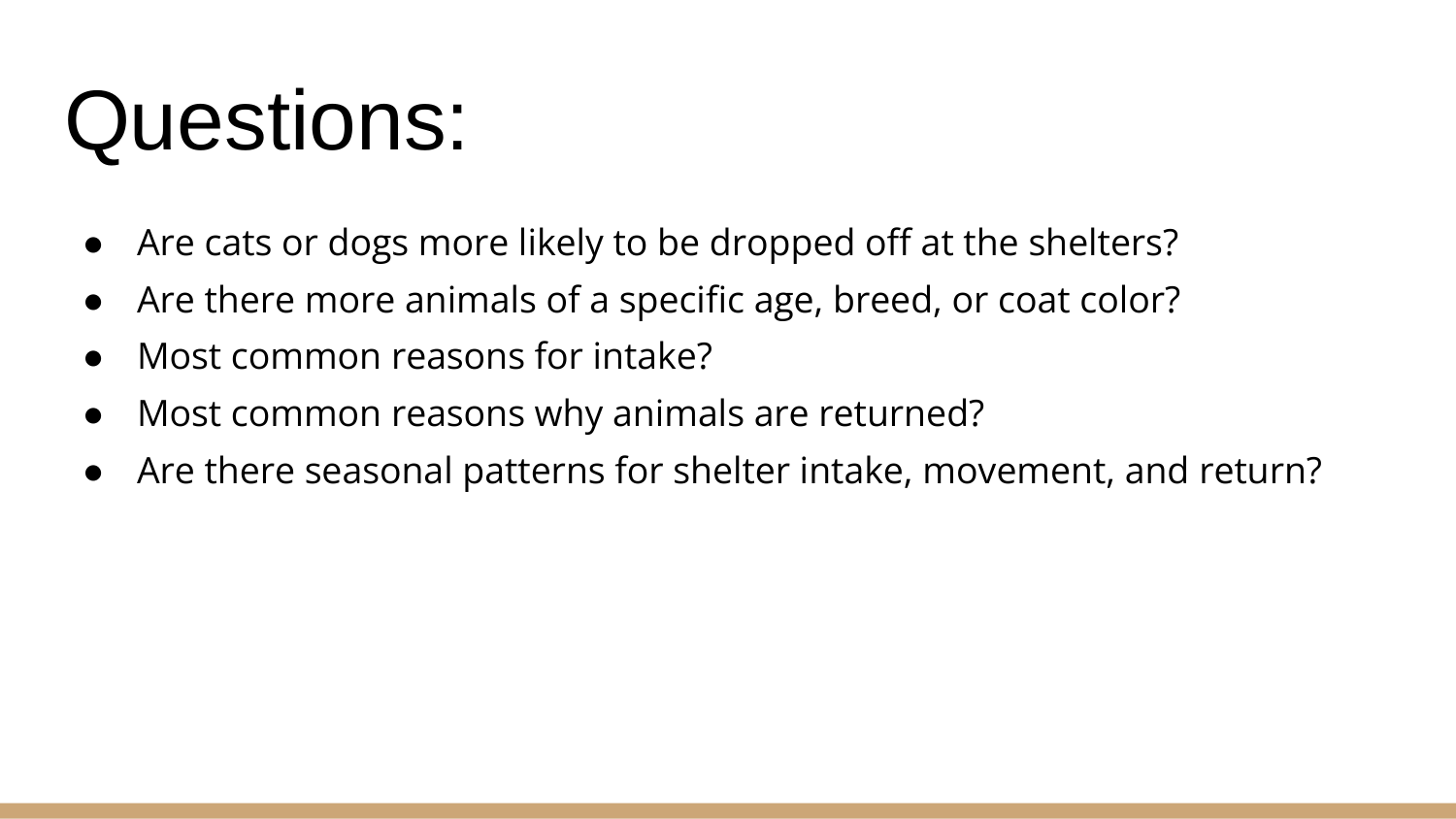

# Questions:
Are cats or dogs more likely to be dropped off at the shelters?
Are there more animals of a specific age, breed, or coat color?
Most common reasons for intake?
Most common reasons why animals are returned?
Are there seasonal patterns for shelter intake, movement, and return?